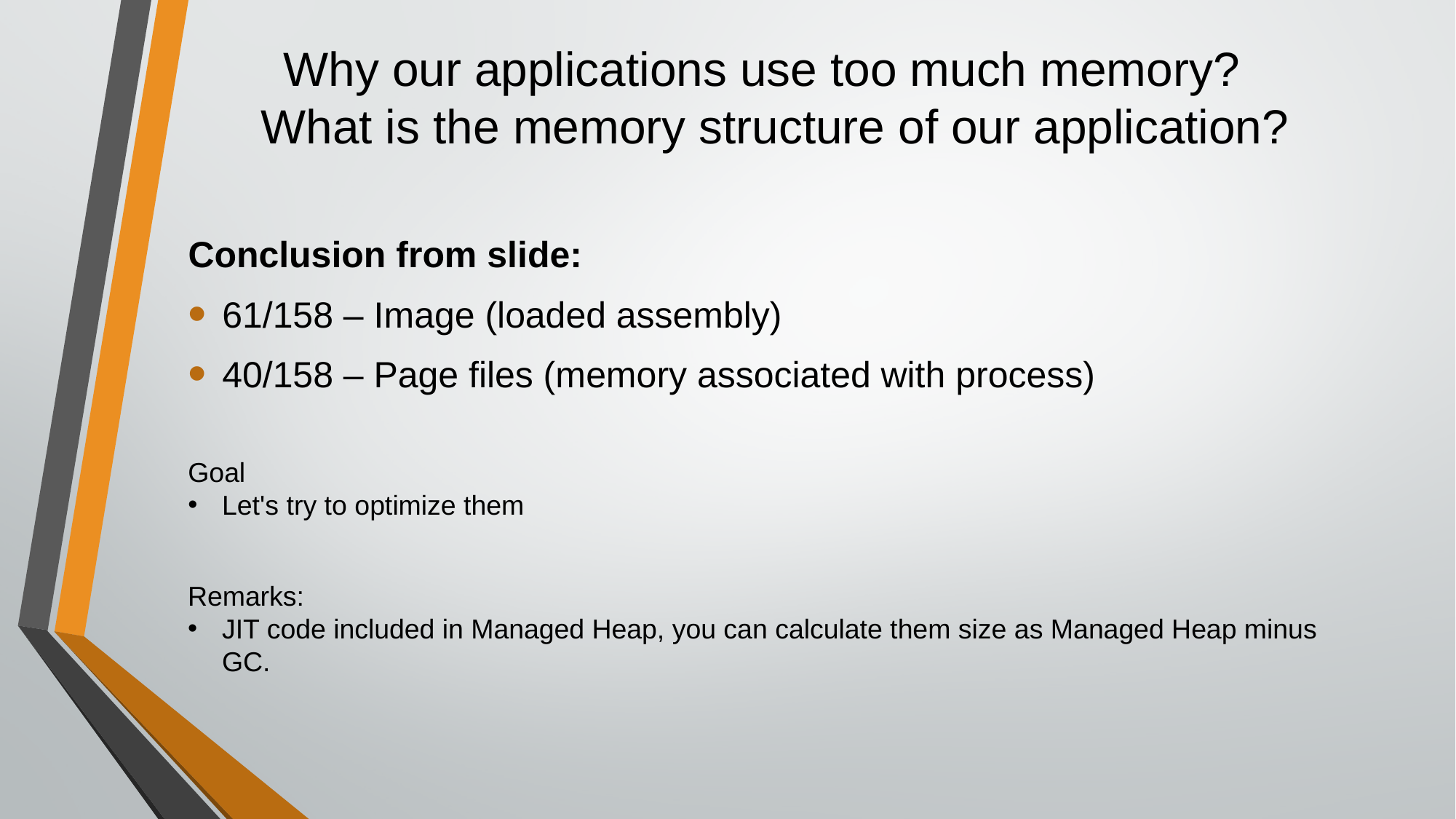

# Why our applications use too much memory? What is the memory structure of our application?
Conclusion from slide:
61/158 – Image (loaded assembly)
40/158 – Page files (memory associated with process)
Goal
Let's try to optimize them
Remarks:
JIT code included in Managed Heap, you can calculate them size as Managed Heap minus GC.